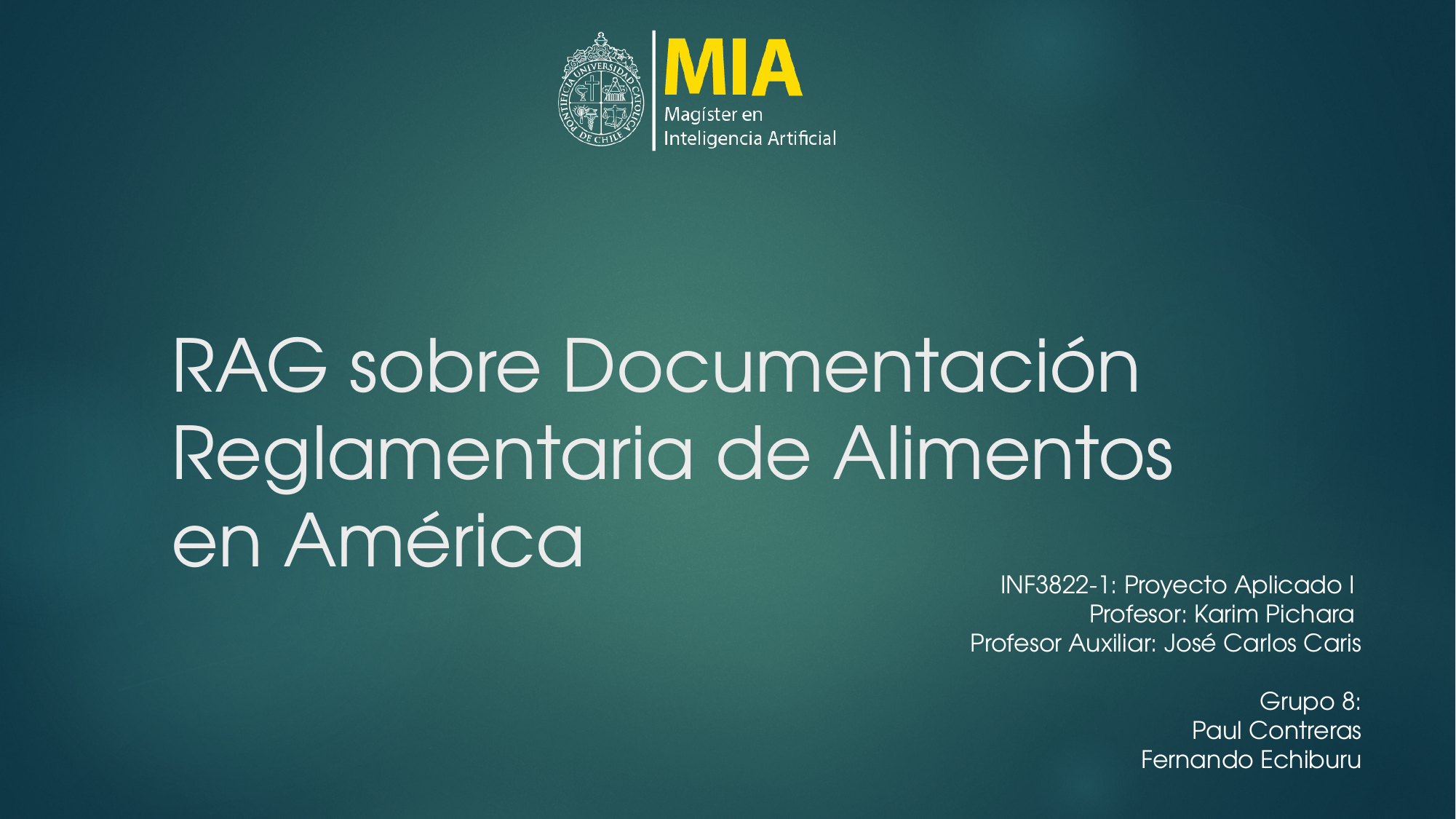

# RAG sobre Documentación Reglamentaria de Alimentos en América
INF3822-1: Proyecto Aplicado I
Profesor: Karim Pichara
Profesor Auxiliar: José Carlos Caris
Grupo 8:
Paul Contreras
Fernando Echiburu